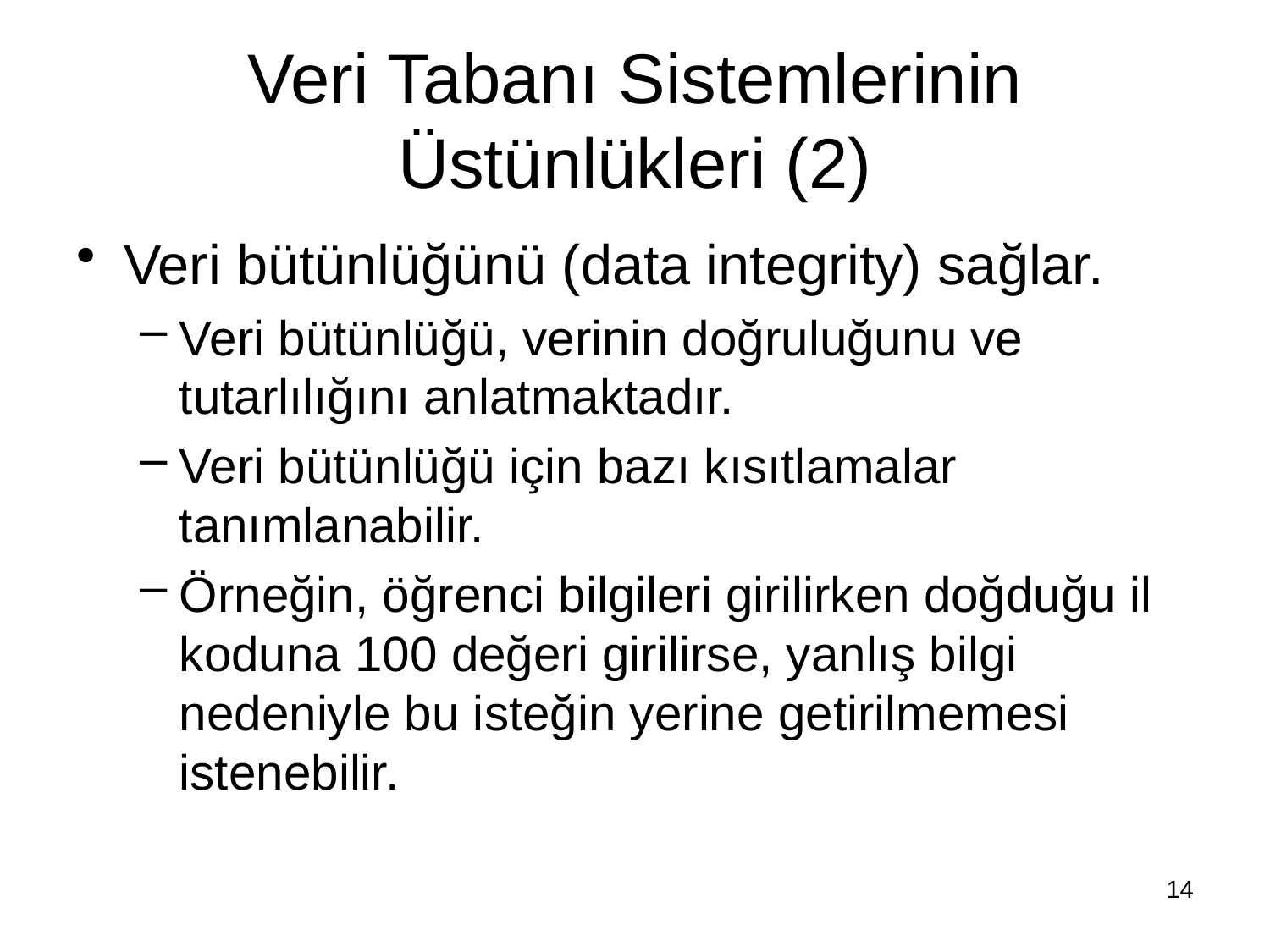

# Veri Tabanı Sistemlerinin Üstünlükleri (2)
Veri bütünlüğünü (data integrity) sağlar.
Veri bütünlüğü, verinin doğruluğunu ve tutarlılığını anlatmaktadır.
Veri bütünlüğü için bazı kısıtlamalar tanımlanabilir.
Örneğin, öğrenci bilgileri girilirken doğduğu il koduna 100 değeri girilirse, yanlış bilgi nedeniyle bu isteğin yerine getirilmemesi istenebilir.
14